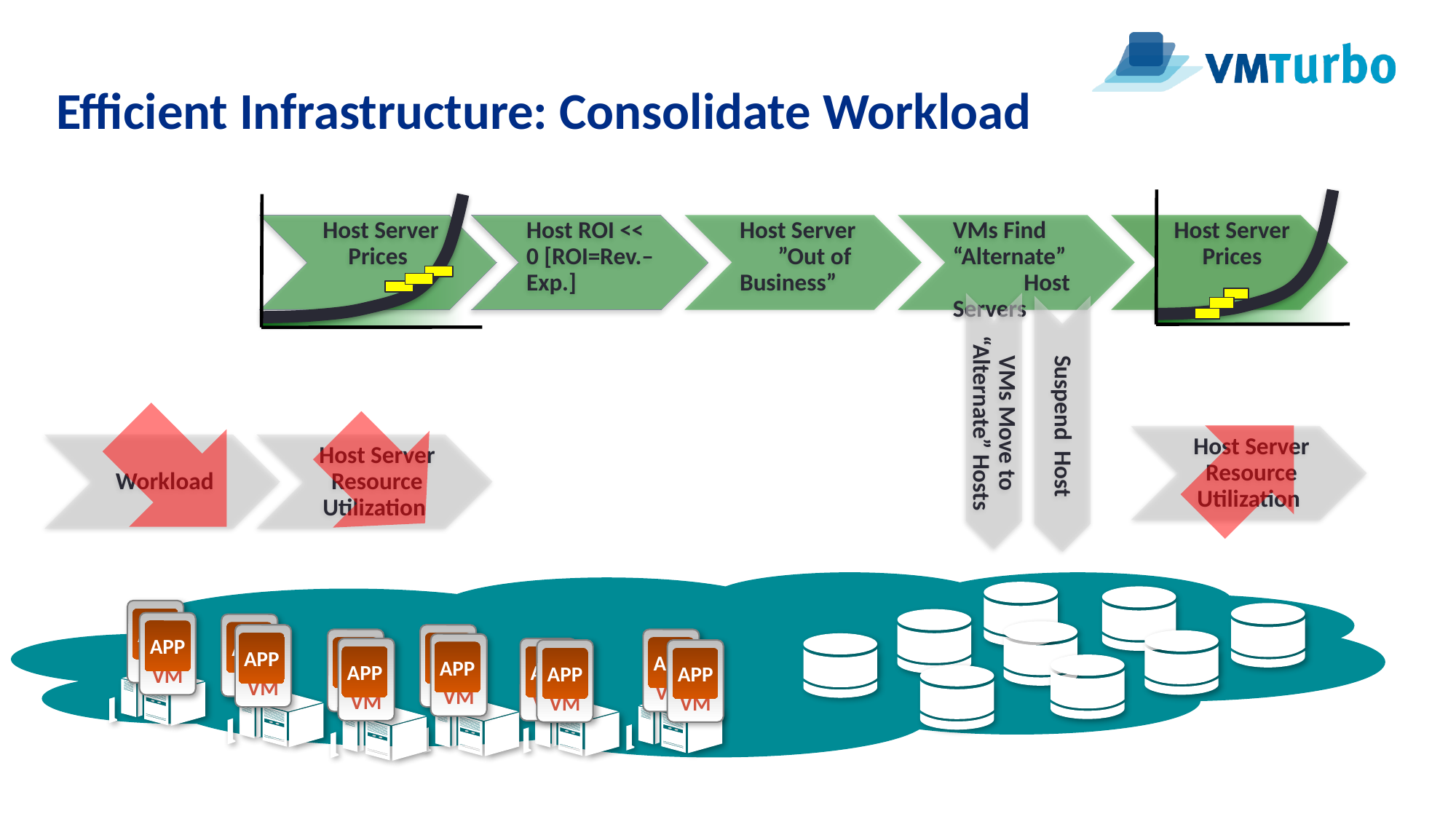

# Efficient Infrastructure: Consolidate Workload
Host Server Prices
Host ROI << 0 [ROI=Rev.–Exp.]
Host Server          ”Out of Business”
VMs Find “Alternate”                 Host Servers
Host Server Prices

Workload
Host Server Resource Utilization
VMs Move to “Alternate” Hosts
Suspend  Host

Host Server Resource Utilization

VM
APP

VM
APP
VM
APP

VM
APP
VM
APP
VM
APP
VM
APP

VM
APP
VM
APP
VM
APP
VM
APP
VM
APP